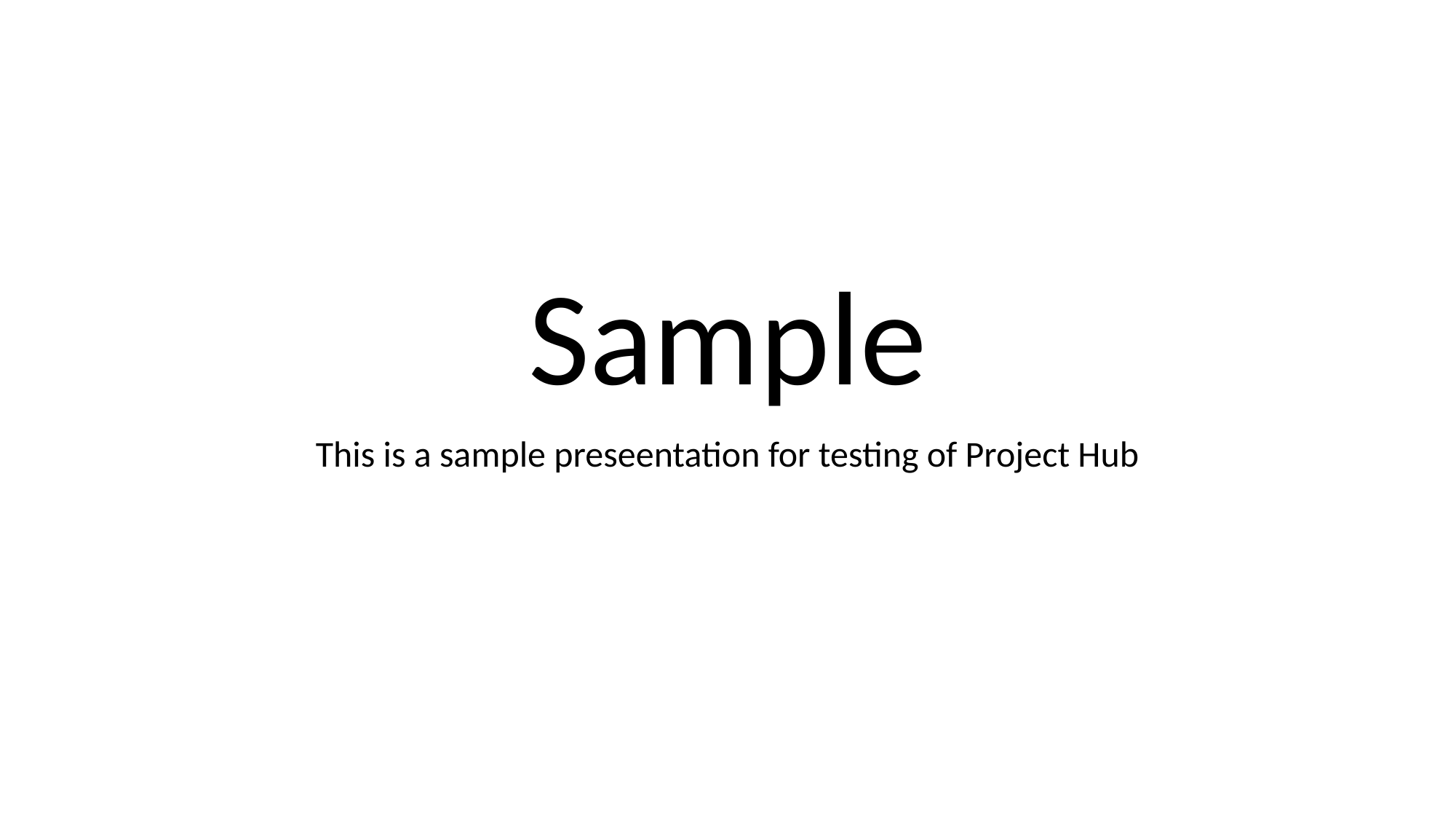

# Sample
This is a sample preseentation for testing of Project Hub